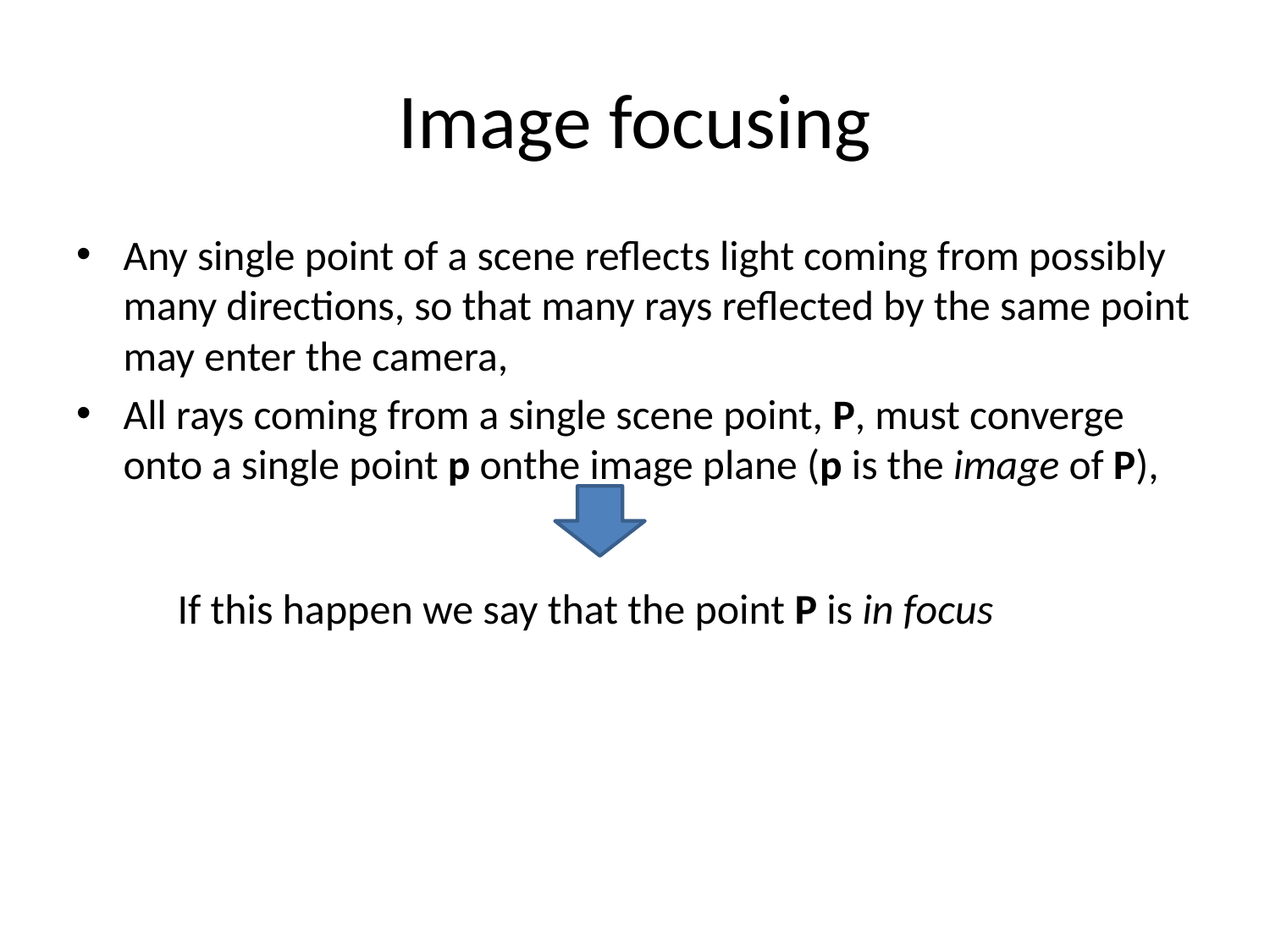

# Image focusing
Any single point of a scene reflects light coming from possibly many directions, so that many rays reflected by the same point may enter the camera,
All rays coming from a single scene point, P, must converge onto a single point p onthe image plane (p is the image of P),

If this happen we say that the point P is in focus